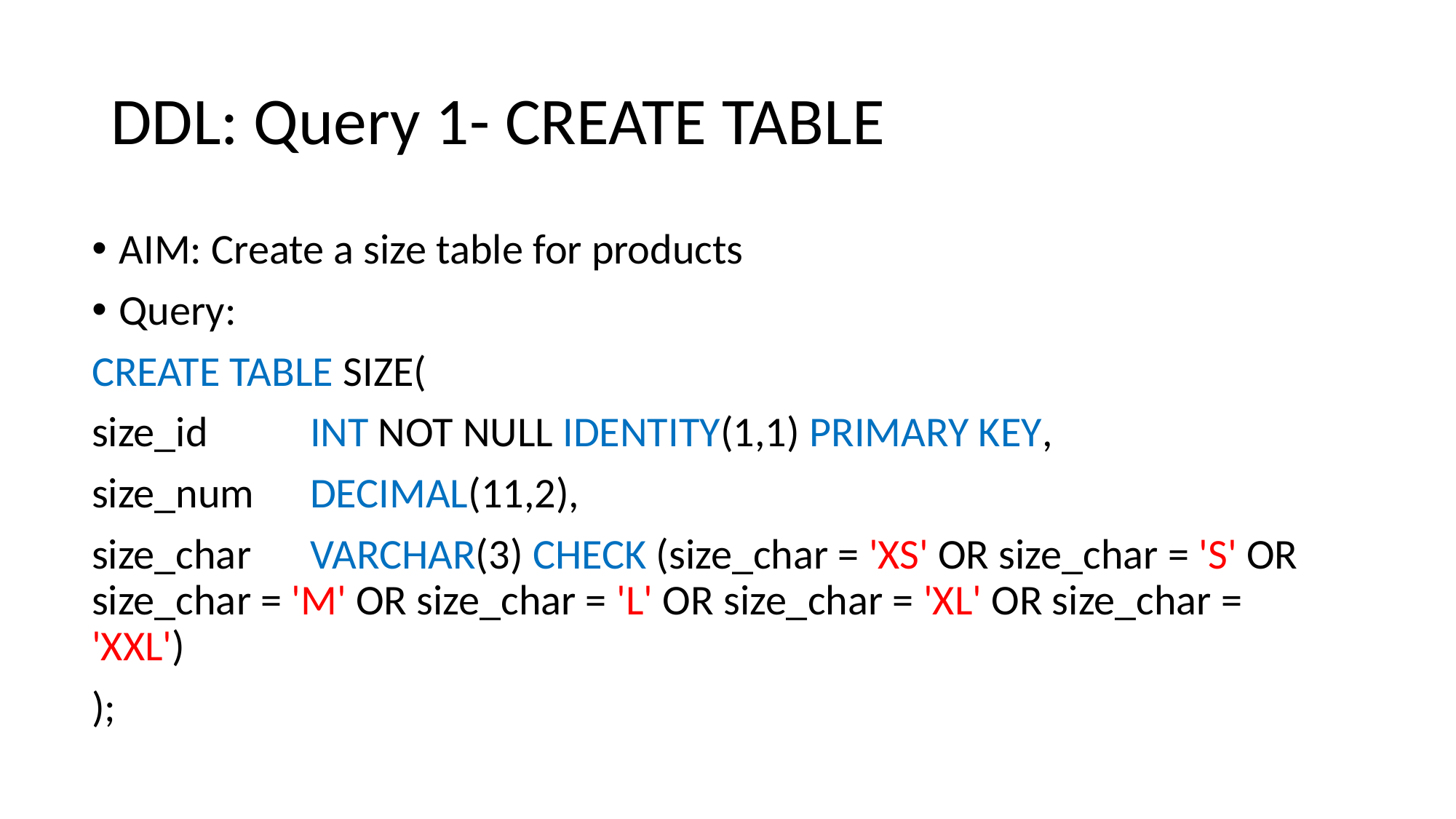

# DDL: Query 1- CREATE TABLE
AIM: Create a size table for products
Query:
CREATE TABLE SIZE(
size_id 	INT NOT NULL IDENTITY(1,1) PRIMARY KEY,
size_num 	DECIMAL(11,2),
size_char	VARCHAR(3) CHECK (size_char = 'XS' OR size_char = 'S' OR size_char = 'M' OR size_char = 'L' OR size_char = 'XL' OR size_char = 'XXL')
);